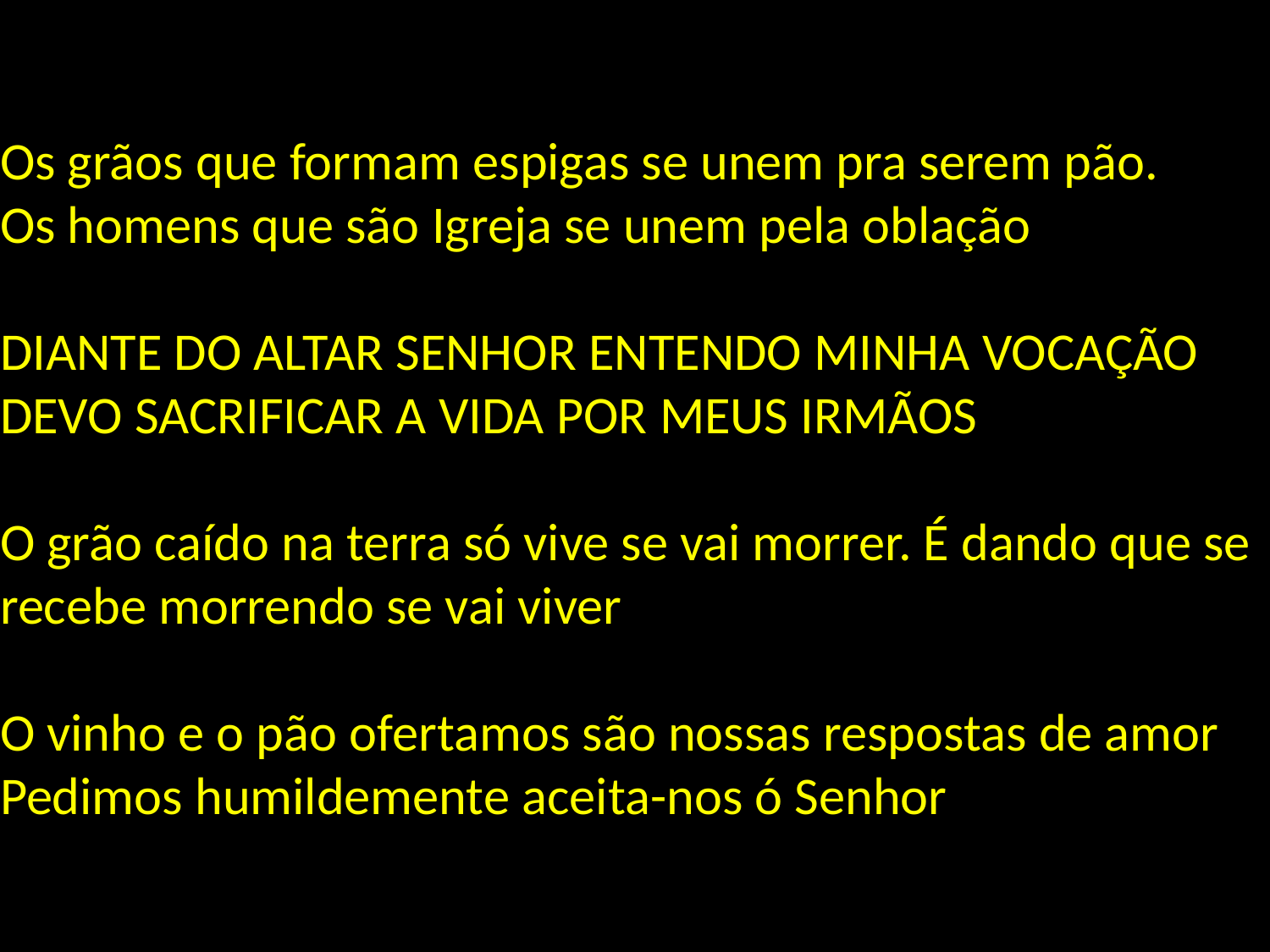

# Os grãos que formam espigas se unem pra serem pão. Os homens que são Igreja se unem pela oblação DIANTE DO ALTAR SENHOR ENTENDO MINHA VOCAÇÃO  DEVO SACRIFICAR A VIDA POR MEUS IRMÃOS O grão caído na terra só vive se vai morrer. É dando que se recebe morrendo se vai viver O vinho e o pão ofertamos são nossas respostas de amor  Pedimos humildemente aceita-nos ó Senhor